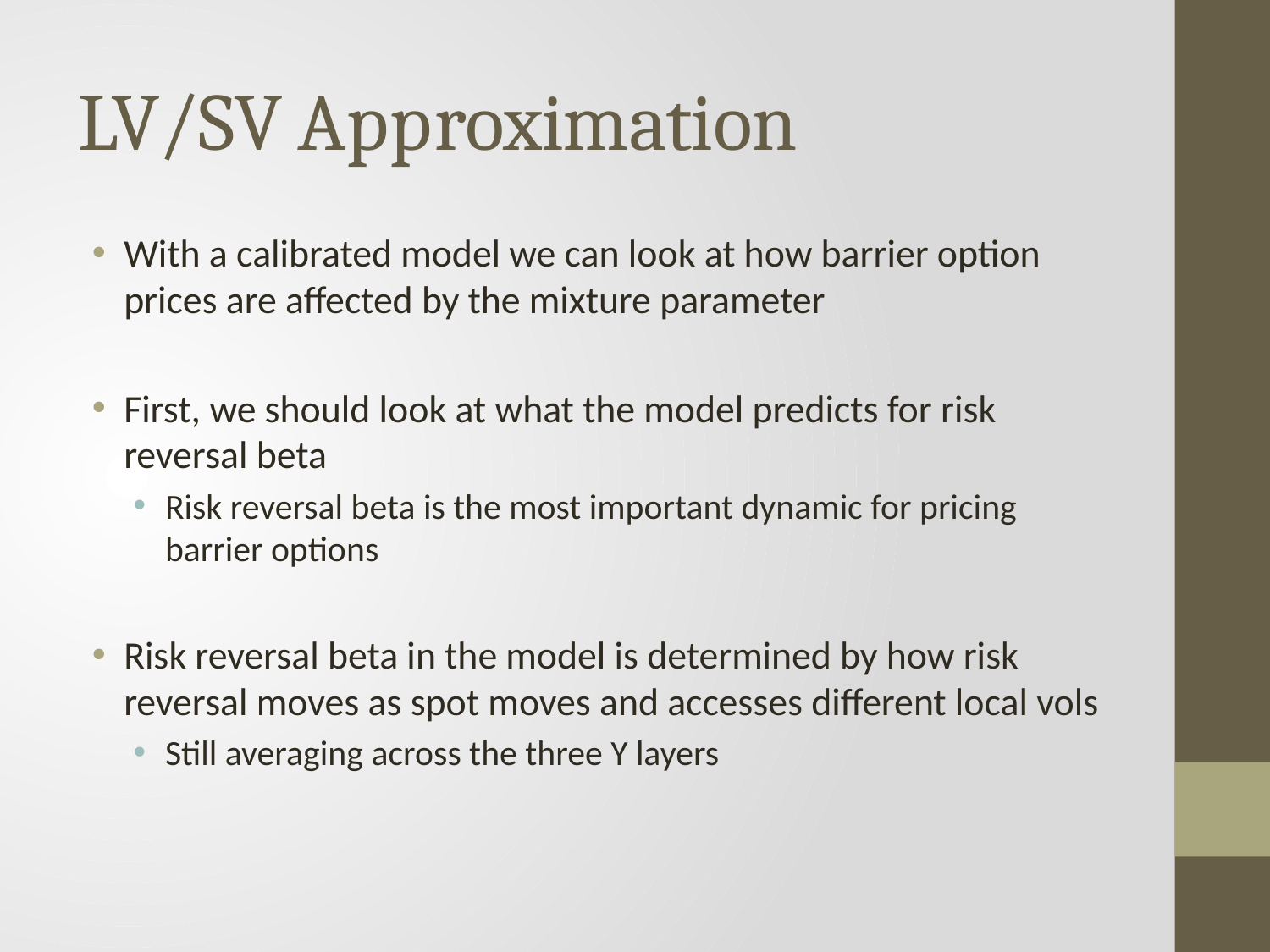

# LV/SV Approximation
With a calibrated model we can look at how barrier option prices are affected by the mixture parameter

First, we should look at what the model predicts for risk reversal beta
Risk reversal beta is the most important dynamic for pricing barrier options

Risk reversal beta in the model is determined by how risk reversal moves as spot moves and accesses different local vols
Still averaging across the three Y layers